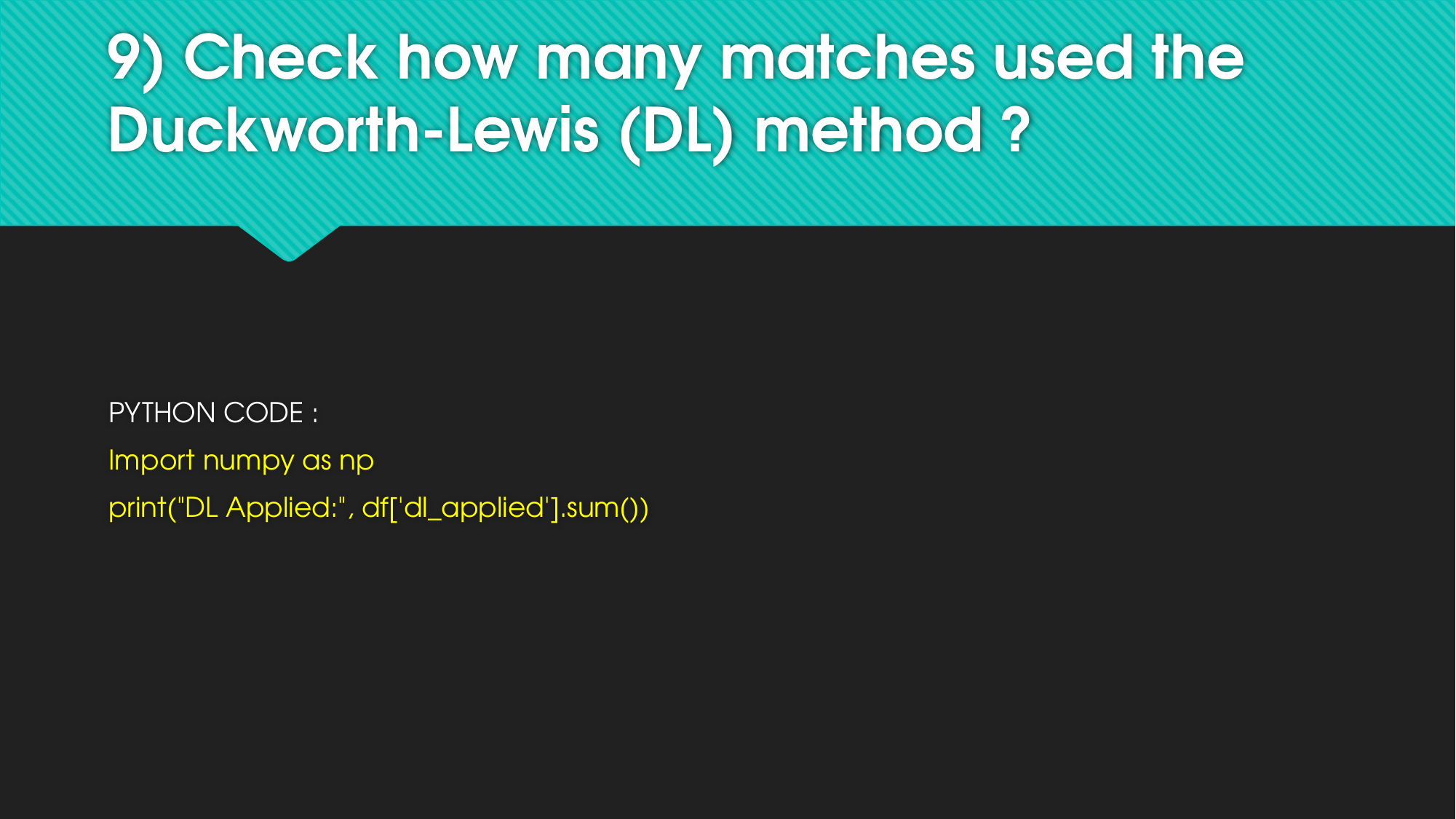

# 9) Check how many matches used the Duckworth-Lewis (DL) method ?
PYTHON CODE :
Import numpy as np
print("DL Applied:", df['dl_applied'].sum())